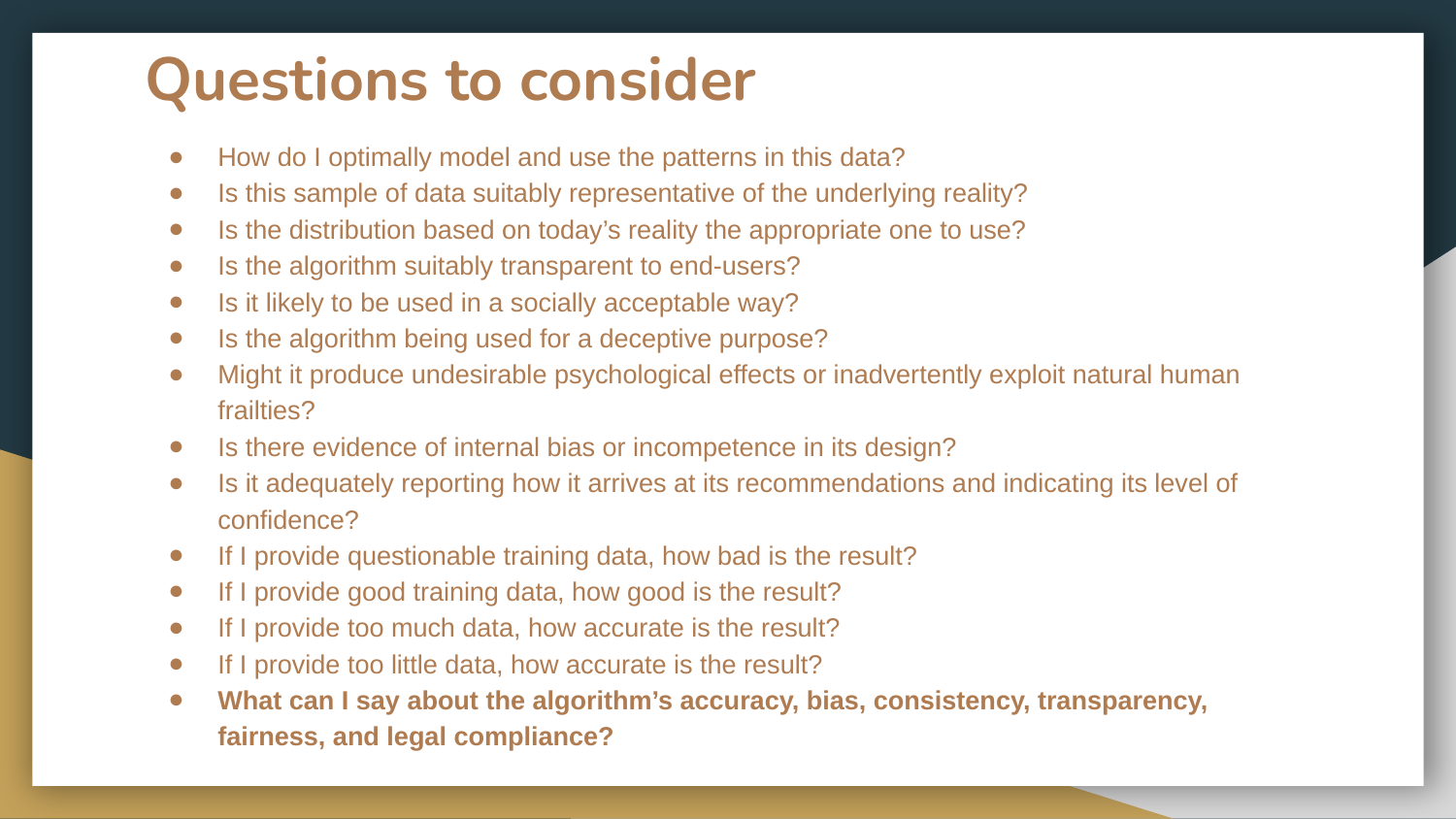

# Questions to consider
How do I optimally model and use the patterns in this data?
Is this sample of data suitably representative of the underlying reality?
Is the distribution based on today’s reality the appropriate one to use?
Is the algorithm suitably transparent to end-users?
Is it likely to be used in a socially acceptable way?
Is the algorithm being used for a deceptive purpose?
Might it produce undesirable psychological effects or inadvertently exploit natural human frailties?
Is there evidence of internal bias or incompetence in its design?
Is it adequately reporting how it arrives at its recommendations and indicating its level of confidence?
If I provide questionable training data, how bad is the result?
If I provide good training data, how good is the result?
If I provide too much data, how accurate is the result?
If I provide too little data, how accurate is the result?
What can I say about the algorithm’s accuracy, bias, consistency, transparency, fairness, and legal compliance?